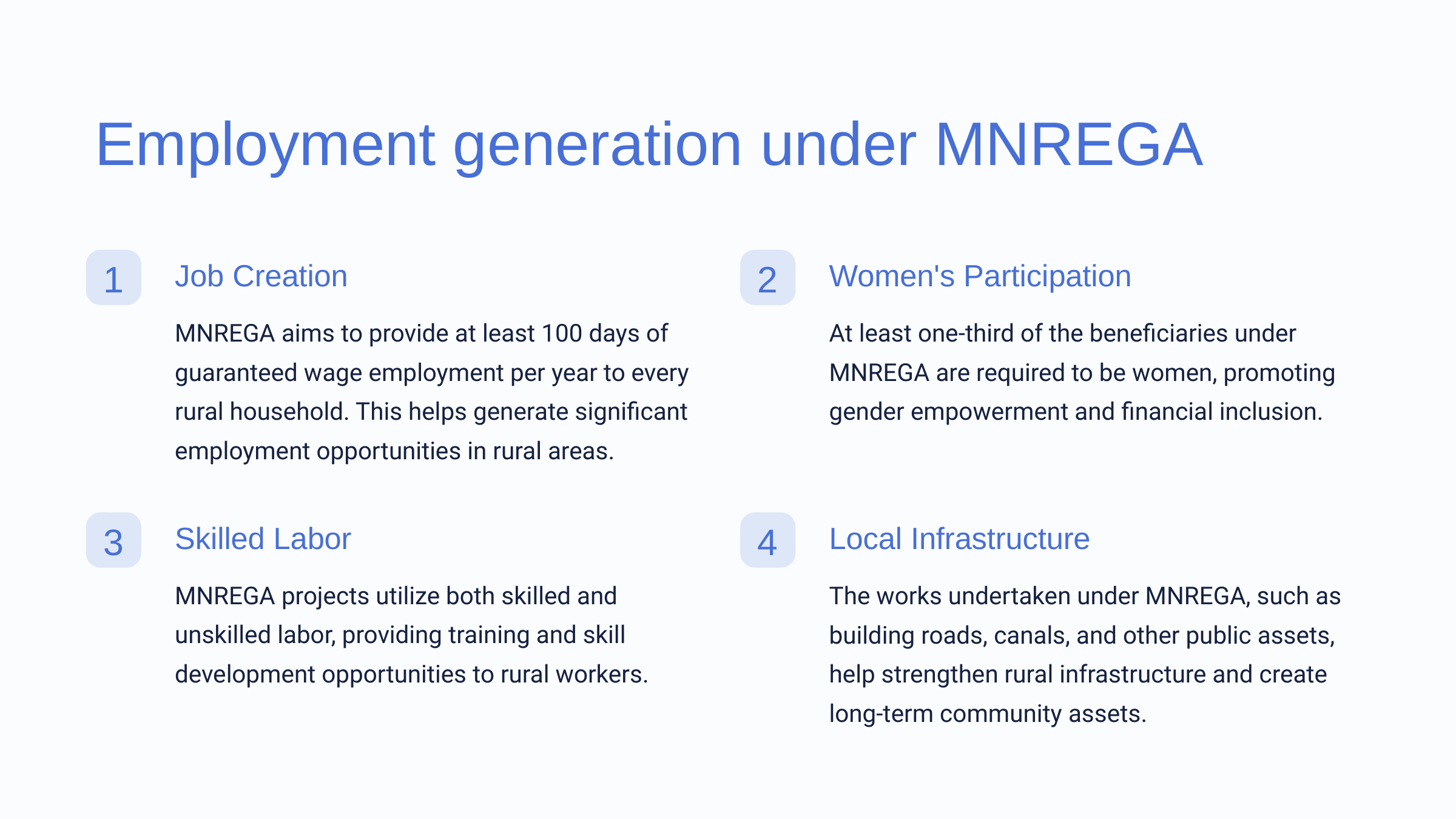

Employment generation under MNREGA

Job Creation

Women's Participation
1
2
MNREGA aims to provide at least 100 days of guaranteed wage employment per year to every rural household. This helps generate significant employment opportunities in rural areas.
At least one-third of the beneficiaries under MNREGA are required to be women, promoting gender empowerment and financial inclusion.

Skilled Labor

Local Infrastructure
3
4
MNREGA projects utilize both skilled and unskilled labor, providing training and skill development opportunities to rural workers.
The works undertaken under MNREGA, such as building roads, canals, and other public assets, help strengthen rural infrastructure and create long-term community assets.